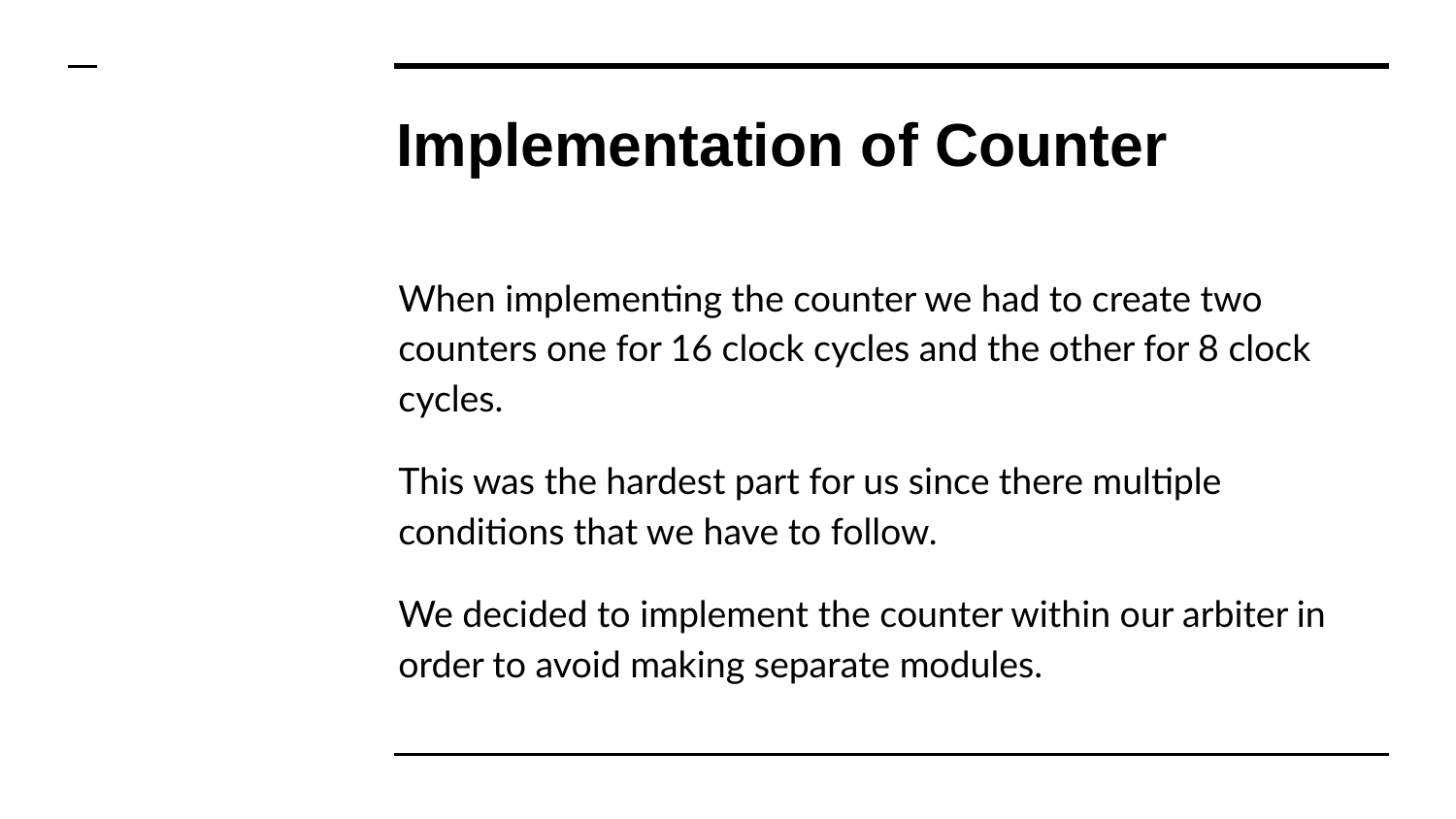

# Implementation of Counter
When implementing the counter we had to create two counters one for 16 clock cycles and the other for 8 clock cycles.
This was the hardest part for us since there multiple conditions that we have to follow.
We decided to implement the counter within our arbiter in order to avoid making separate modules.